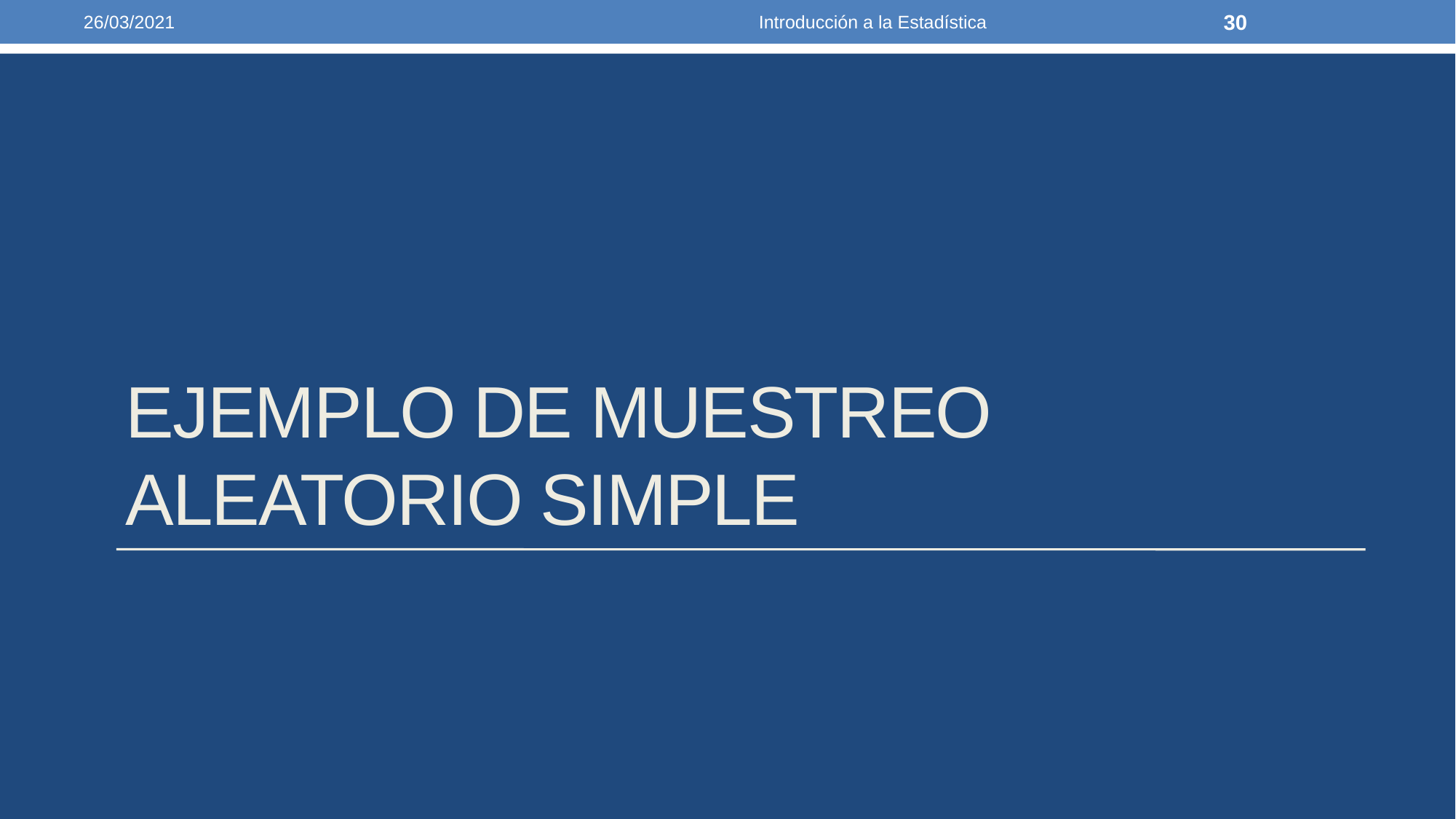

26/03/2021
Introducción a la Estadística
30
# Ejemplo de muestreo aleatorio simple